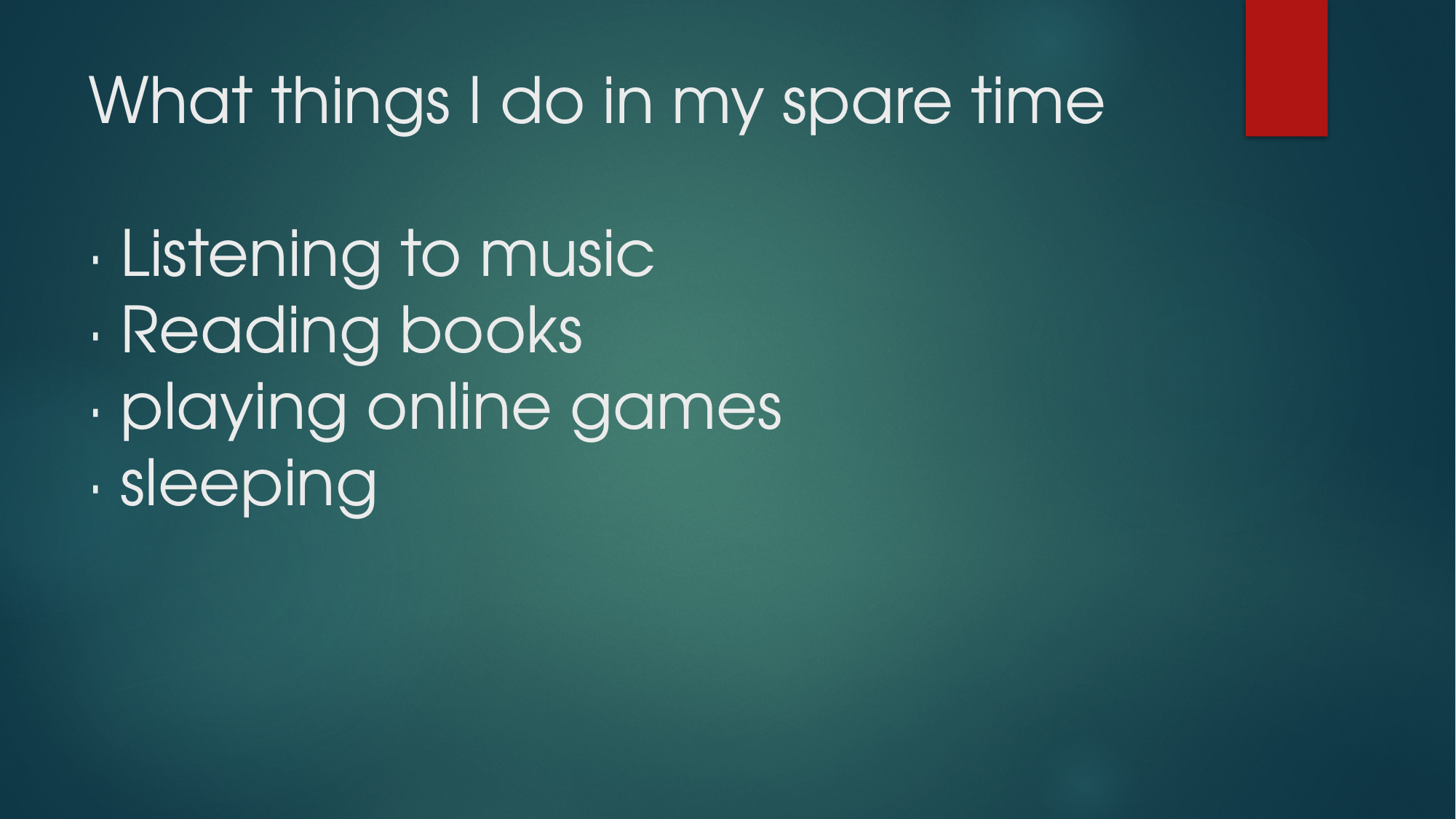

# What things I do in my spare time · Listening to music · Reading books · playing online games · sleeping